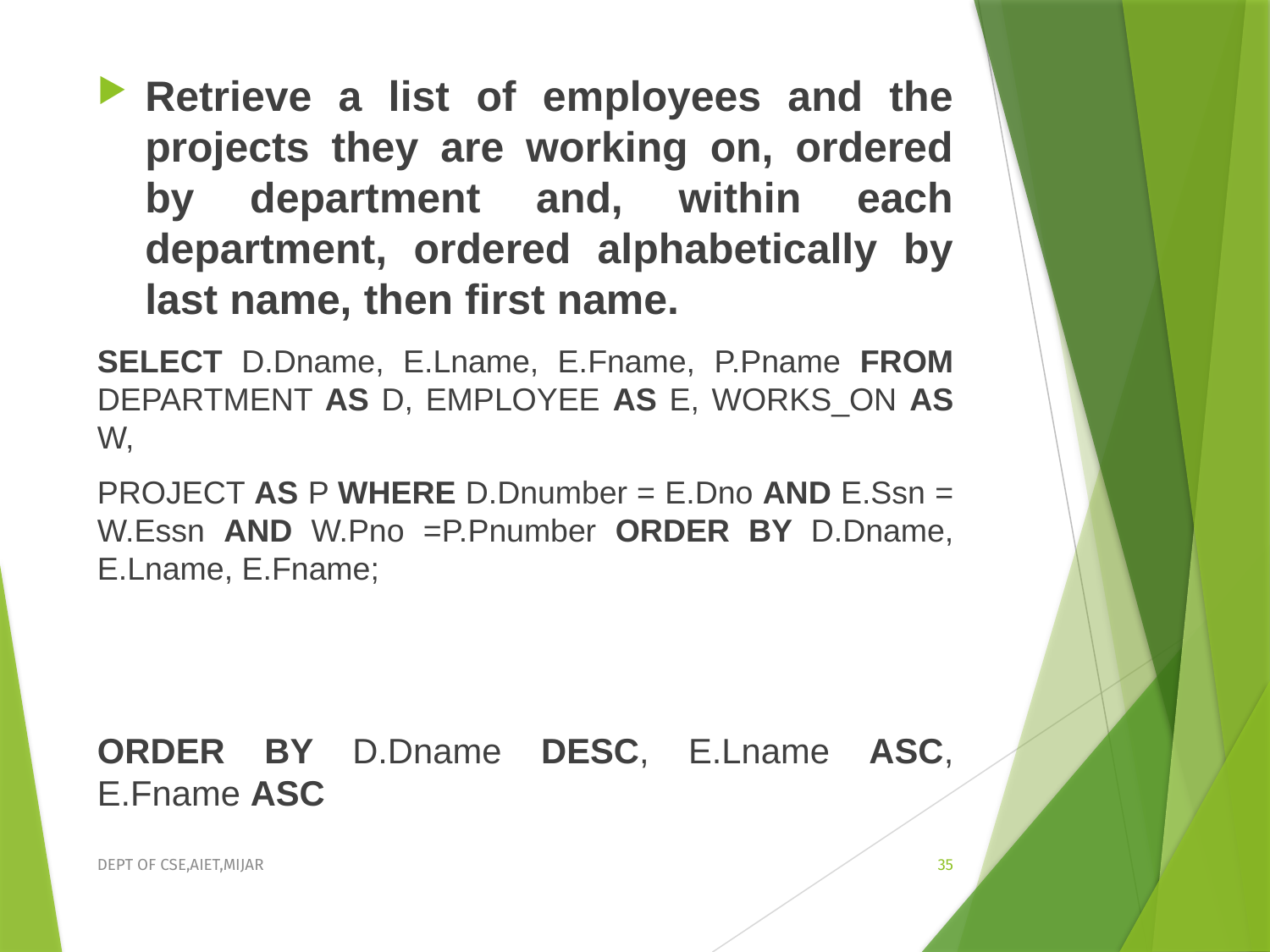

Retrieve a list of employees and the projects they are working on, ordered by department and, within each department, ordered alphabetically by last name, then first name.
SELECT D.Dname, E.Lname, E.Fname, P.Pname FROM DEPARTMENT AS D, EMPLOYEE AS E, WORKS_ON AS W,
PROJECT AS P WHERE D.Dnumber = E.Dno AND E.Ssn = W.Essn AND W.Pno =P.Pnumber ORDER BY D.Dname, E.Lname, E.Fname;

ORDER BY D.Dname DESC, E.Lname ASC, E.Fname ASC
DEPT OF CSE,AIET,MIJAR
35